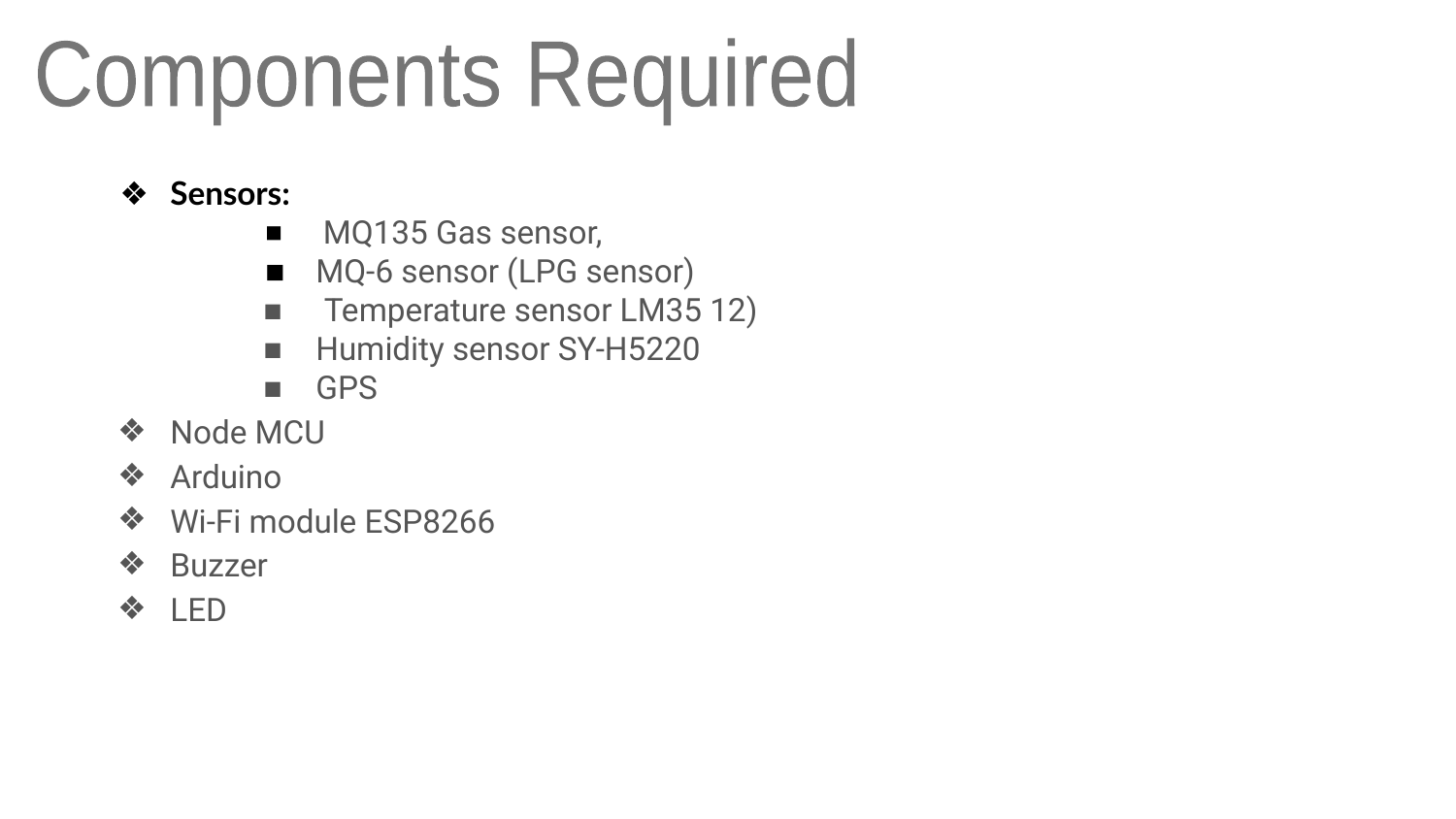

Components Required
Sensors:
 MQ135 Gas sensor,
MQ-6 sensor (LPG sensor)
 Temperature sensor LM35 12)
Humidity sensor SY-H5220
GPS
Node MCU
Arduino
Wi-Fi module ESP8266
Buzzer
LED